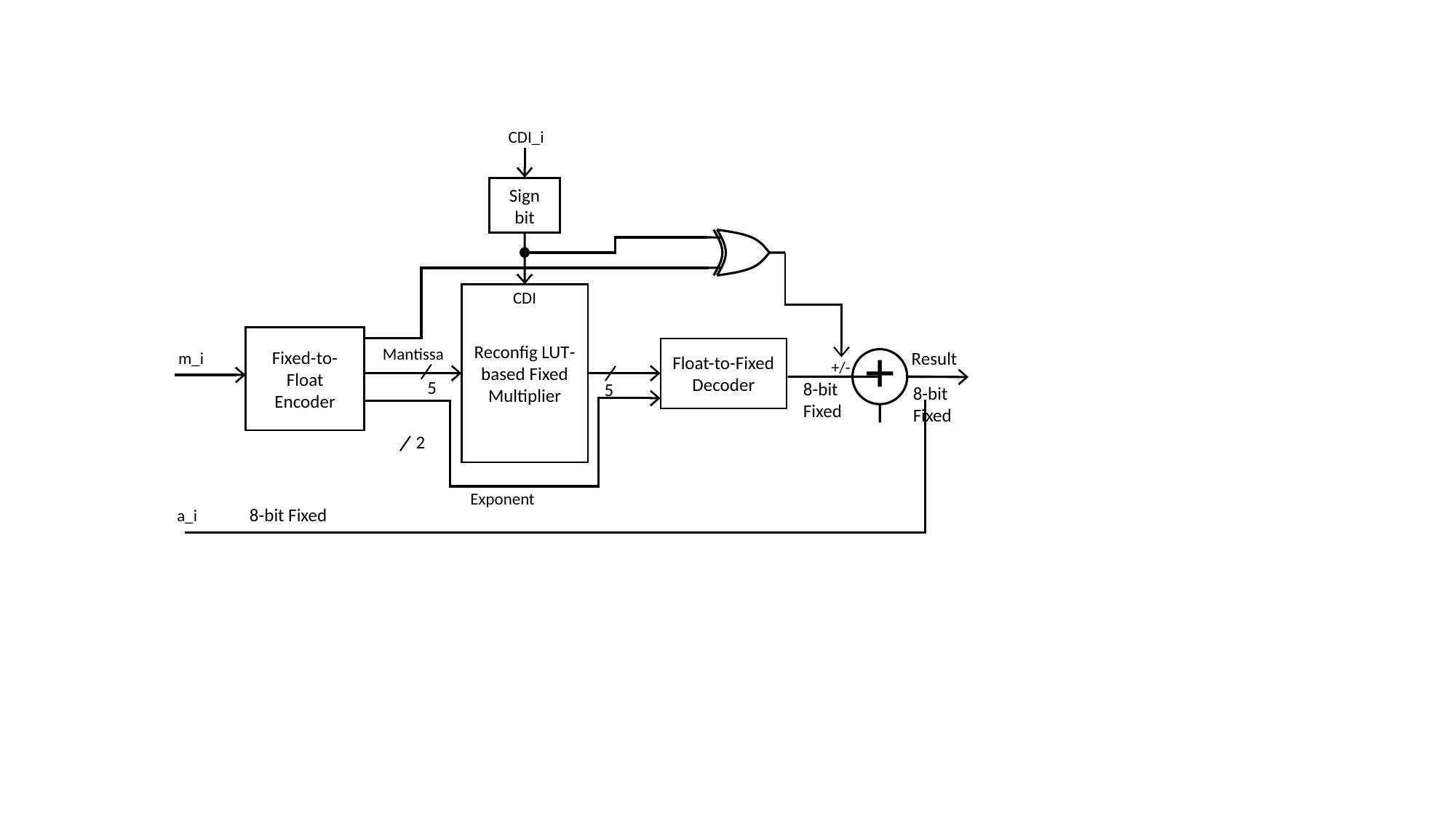

CDI_i
Sign bit

CDI
Reconfig LUT-based Fixed Multiplier
Fixed-to-Float Encoder
Mantissa
Float-to-Fixed Decoder
Result
m_i

+

+/-
5
8-bit Fixed
5
8-bit Fixed
2
Exponent
8-bit Fixed
a_i